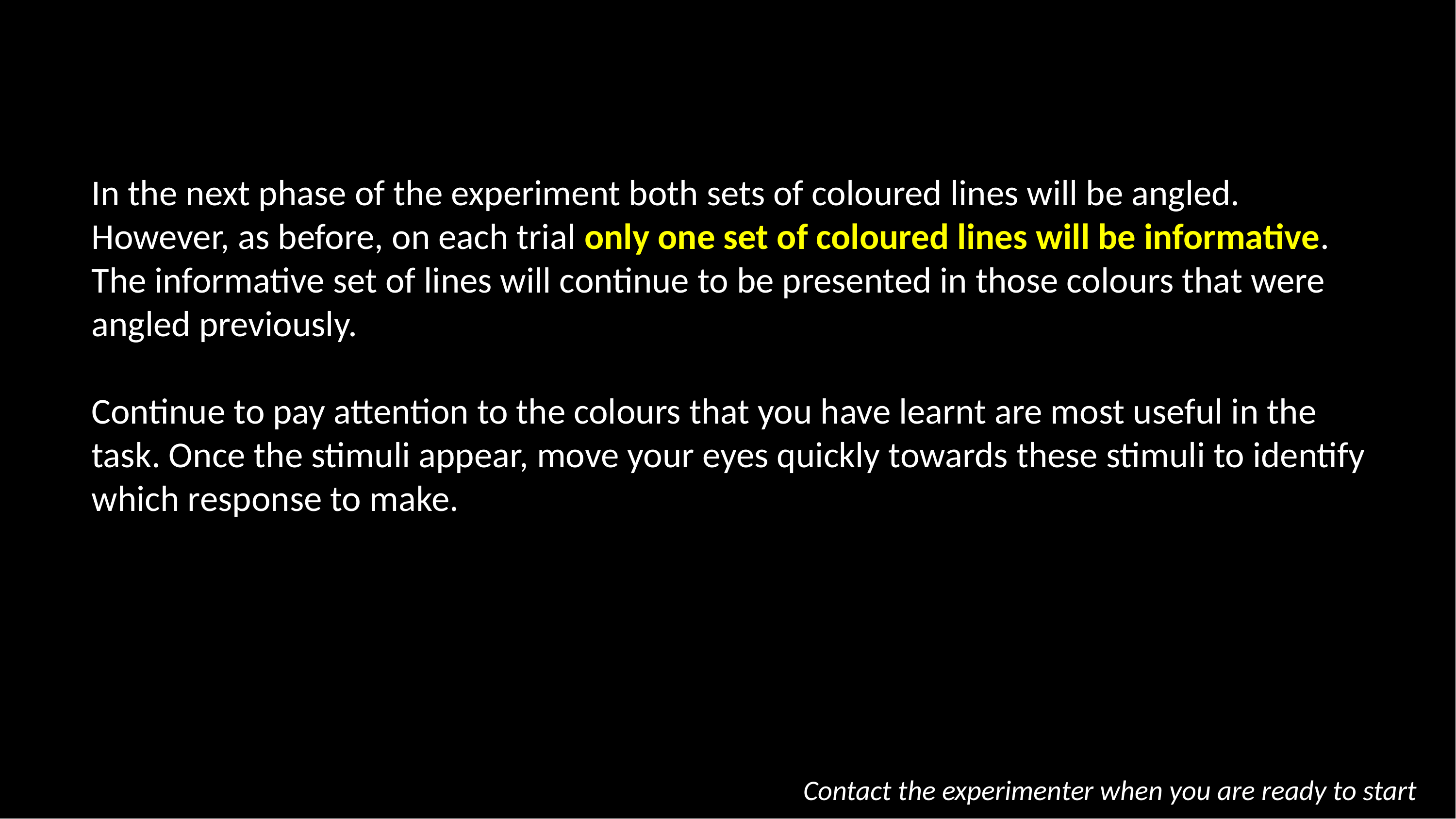

In the next phase of the experiment both sets of coloured lines will be angled. However, as before, on each trial only one set of coloured lines will be informative. The informative set of lines will continue to be presented in those colours that were angled previously.

Continue to pay attention to the colours that you have learnt are most useful in the task. Once the stimuli appear, move your eyes quickly towards these stimuli to identify which response to make.

Contact the experimenter when you are ready to start